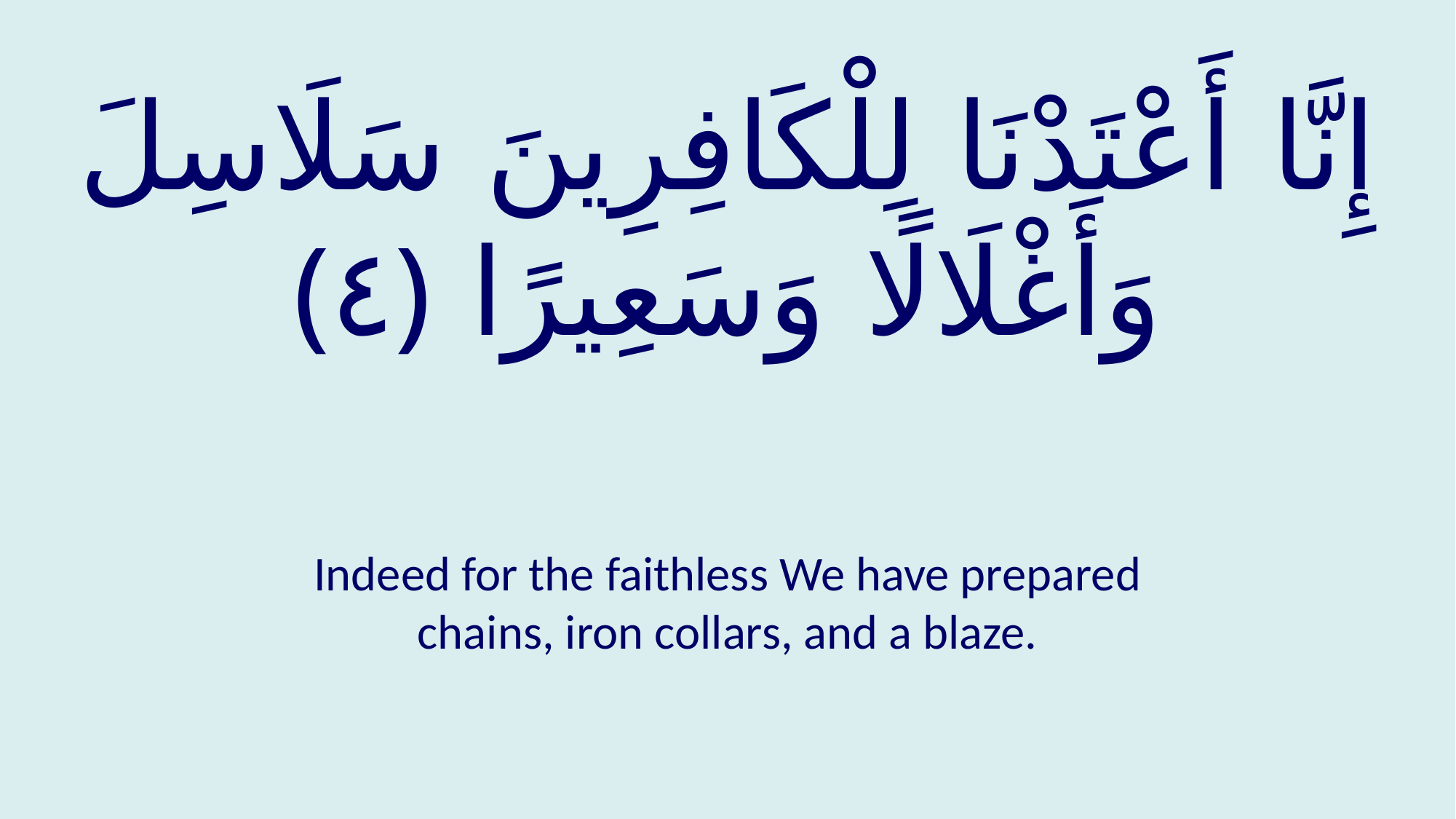

# إِنَّا أَعْتَدْنَا لِلْكَافِرِينَ سَلَاسِلَ وَأَغْلَالًا وَسَعِيرًا ‎﴿٤﴾‏
Indeed for the faithless We have prepared chains, iron collars, and a blaze.